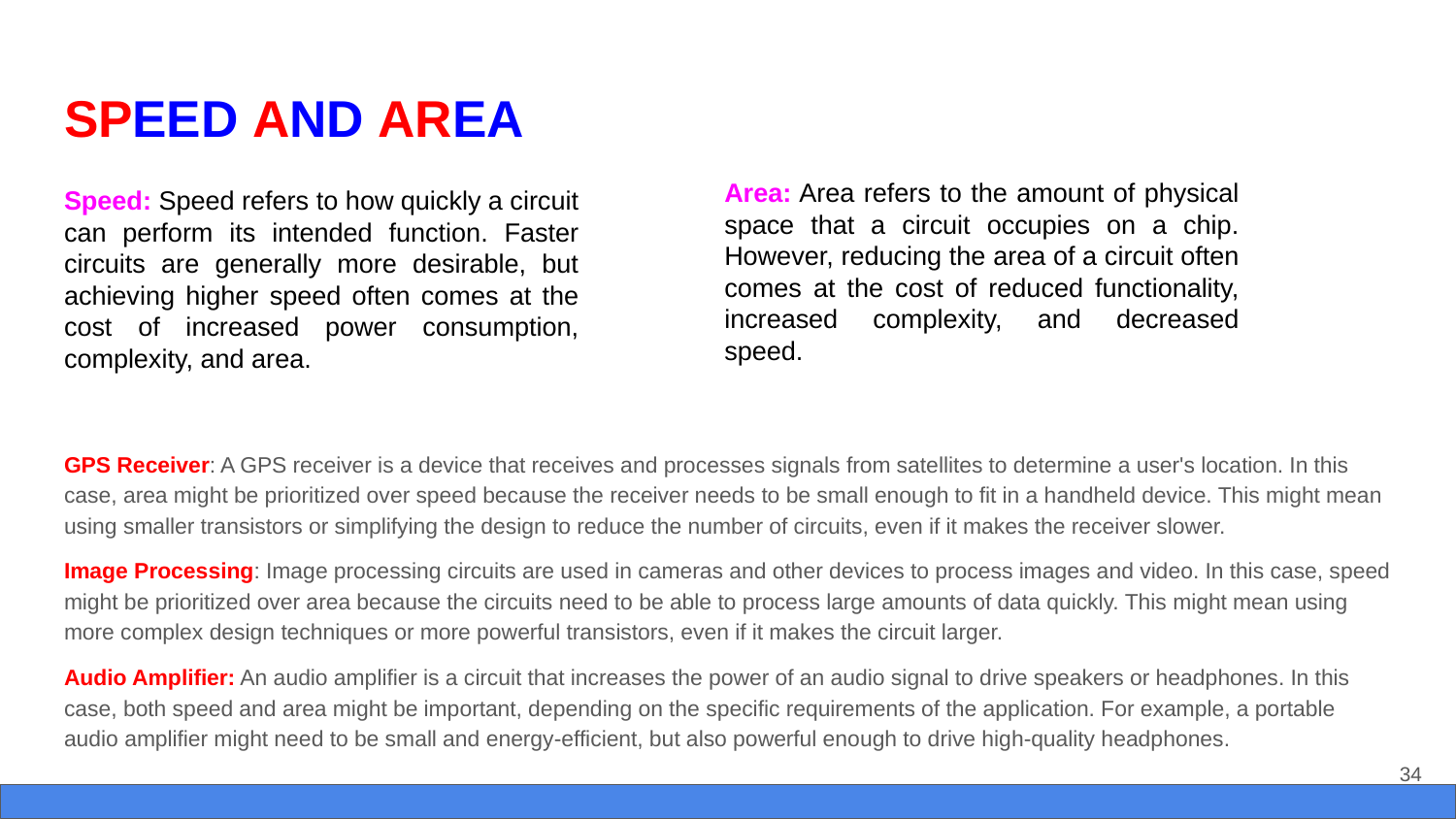

# SPEED AND AREA
Area: Area refers to the amount of physical space that a circuit occupies on a chip. However, reducing the area of a circuit often comes at the cost of reduced functionality, increased complexity, and decreased speed.
Speed: Speed refers to how quickly a circuit can perform its intended function. Faster circuits are generally more desirable, but achieving higher speed often comes at the cost of increased power consumption, complexity, and area.
GPS Receiver: A GPS receiver is a device that receives and processes signals from satellites to determine a user's location. In this case, area might be prioritized over speed because the receiver needs to be small enough to fit in a handheld device. This might mean using smaller transistors or simplifying the design to reduce the number of circuits, even if it makes the receiver slower.
Image Processing: Image processing circuits are used in cameras and other devices to process images and video. In this case, speed might be prioritized over area because the circuits need to be able to process large amounts of data quickly. This might mean using more complex design techniques or more powerful transistors, even if it makes the circuit larger.
Audio Amplifier: An audio amplifier is a circuit that increases the power of an audio signal to drive speakers or headphones. In this case, both speed and area might be important, depending on the specific requirements of the application. For example, a portable audio amplifier might need to be small and energy-efficient, but also powerful enough to drive high-quality headphones.
34